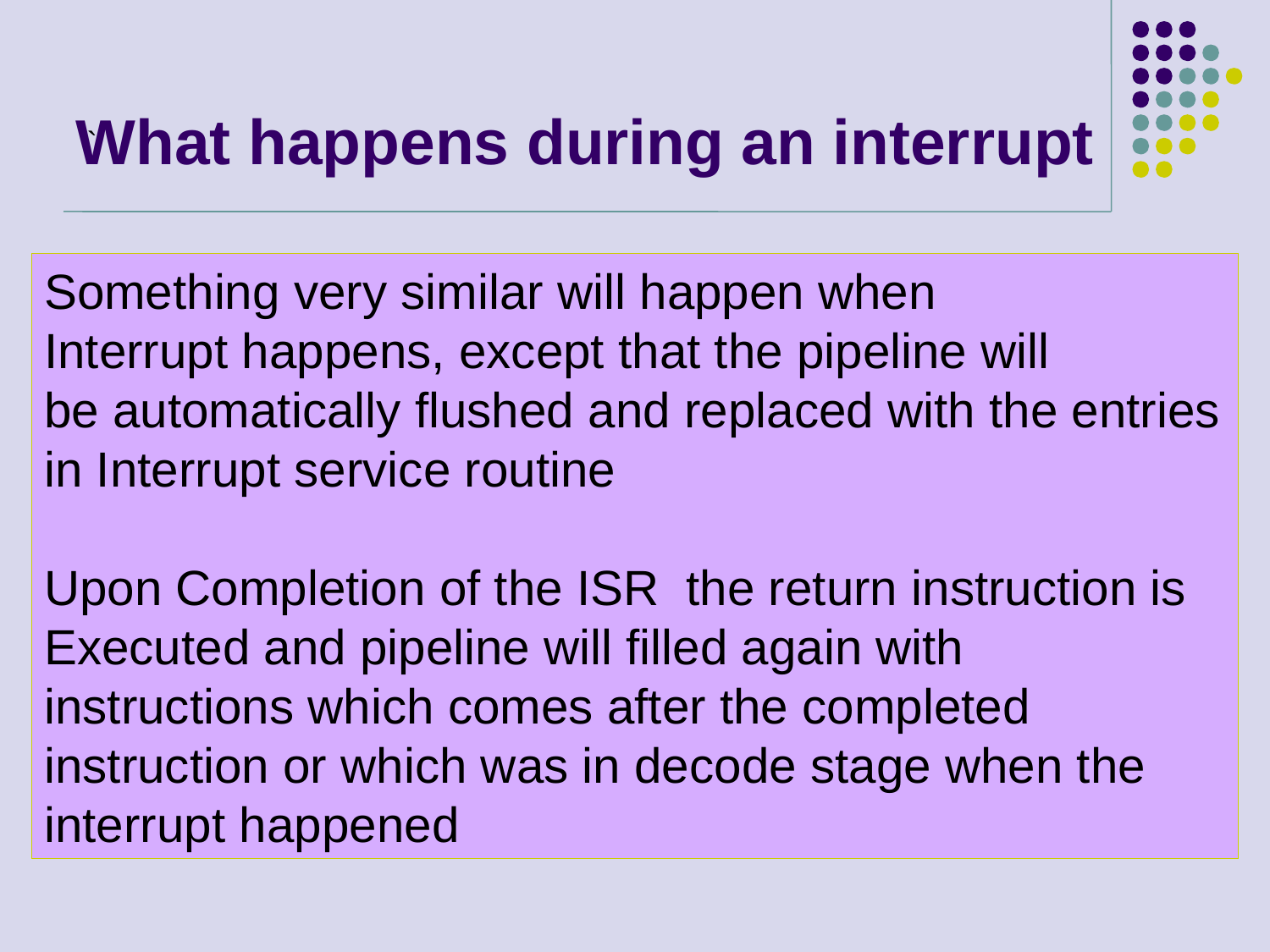

What happens during an interrupt
`
Something very similar will happen when
Interrupt happens, except that the pipeline will
be automatically flushed and replaced with the entries in Interrupt service routine

Upon Completion of the ISR  the return instruction is
Executed and pipeline will filled again with instructions which comes after the completed  instruction or which was in decode stage when the interrupt happened